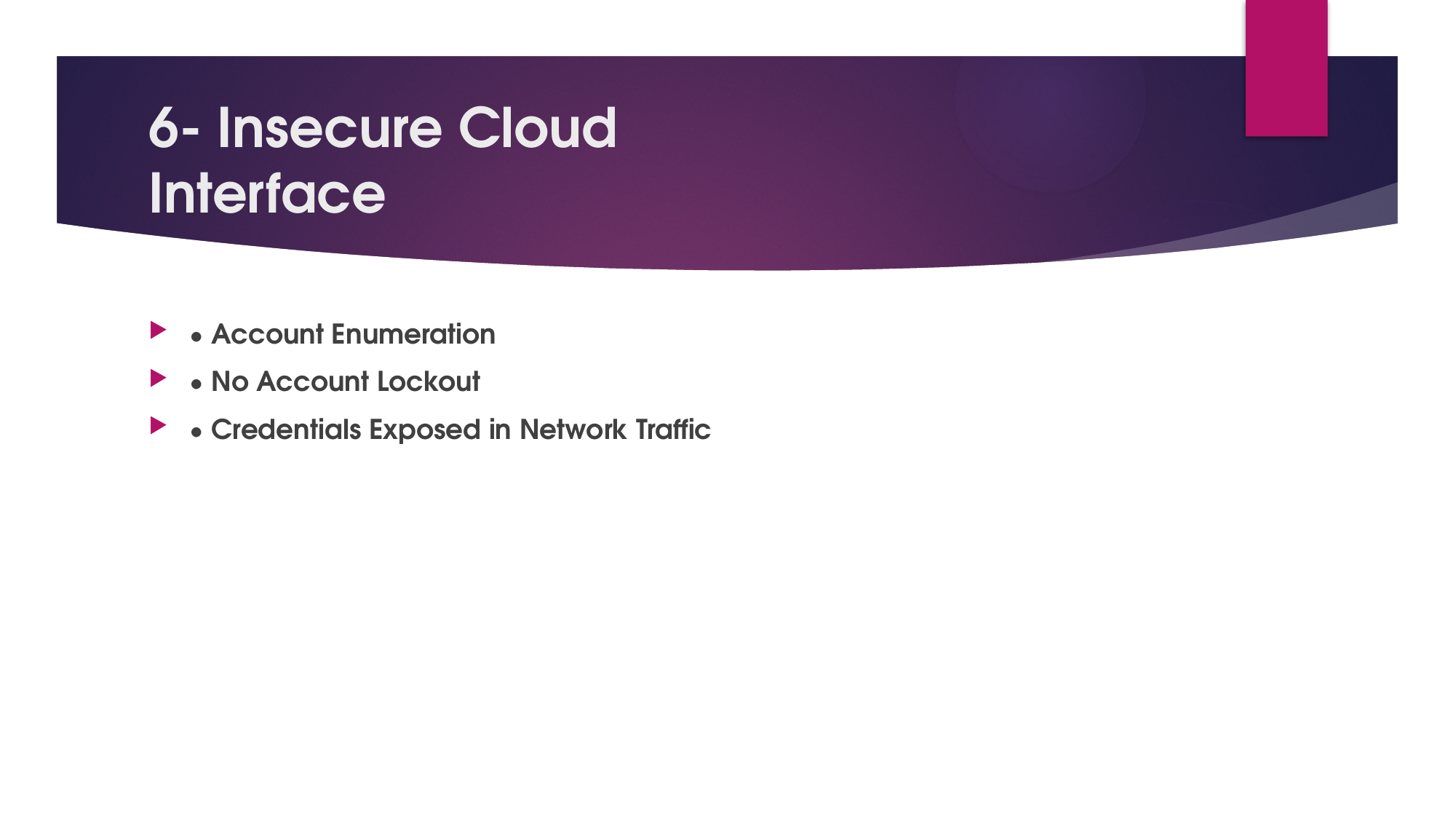

# 6- Insecure Cloud Interface
• Account Enumeration
• No Account Lockout
• Credentials Exposed in Network Traffic